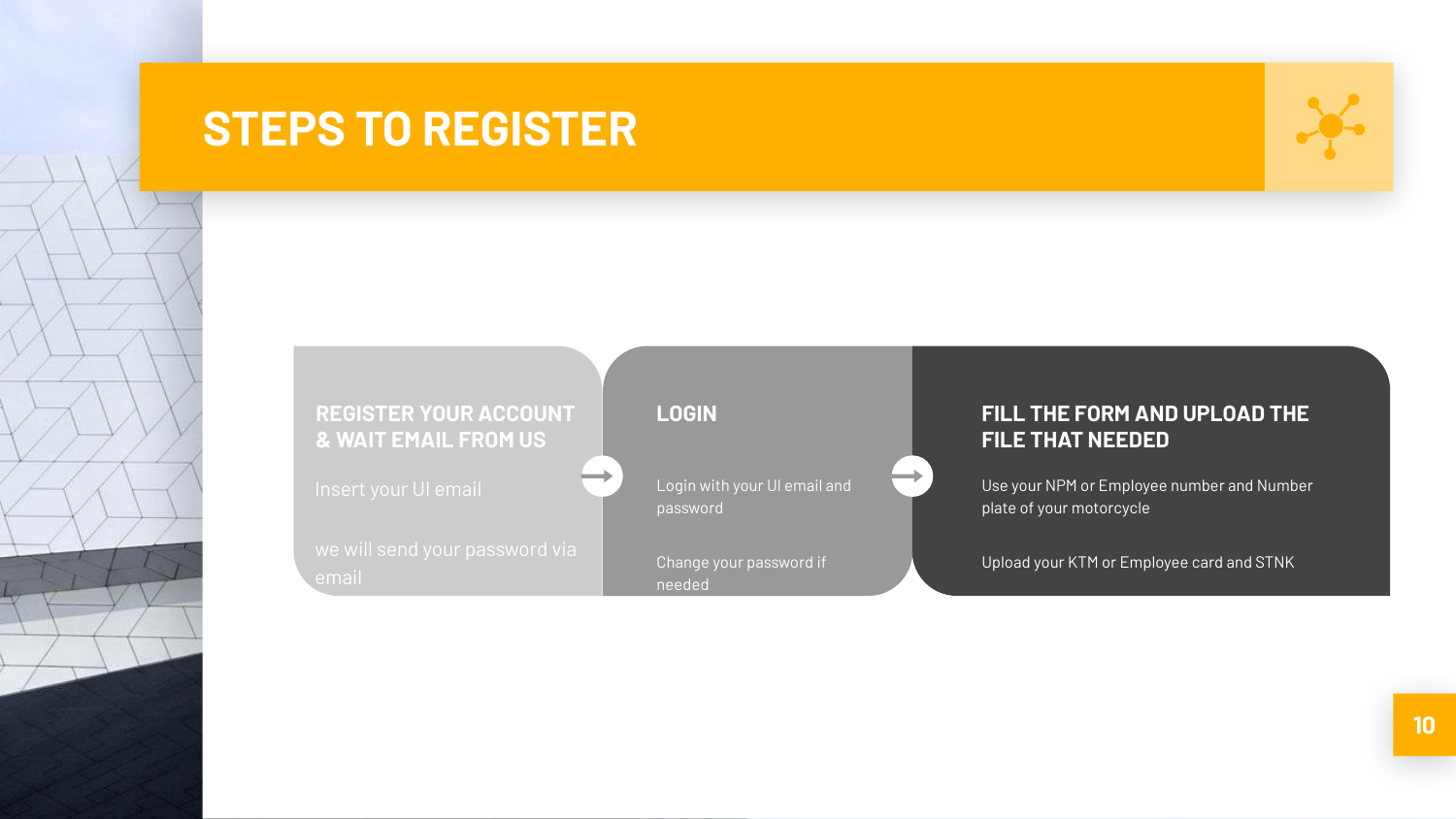

# STEPS TO REGISTER

REGISTER YOUR ACCOUNT & WAIT EMAIL FROM US
Insert your UI email
we will send your password via email

LOGIN
Login with your UI email and password
Change your password if needed

FILL THE FORM AND UPLOAD THE FILE THAT NEEDED
Use your NPM or Employee number and Number plate of your motorcycle
Upload your KTM or Employee card and STNK

10